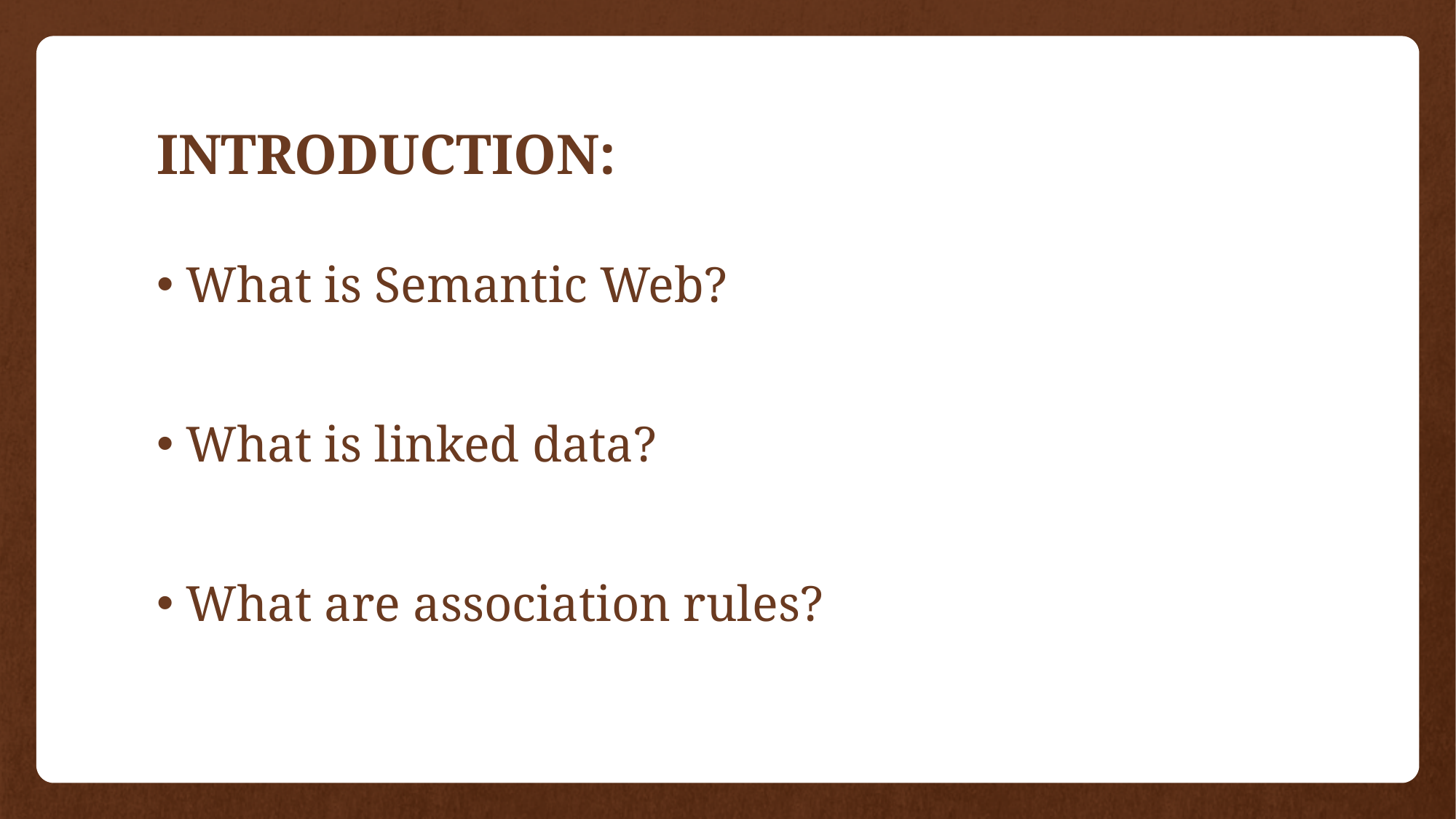

# INTRODUCTION:
What is Semantic Web?

What is linked data?

What are association rules?